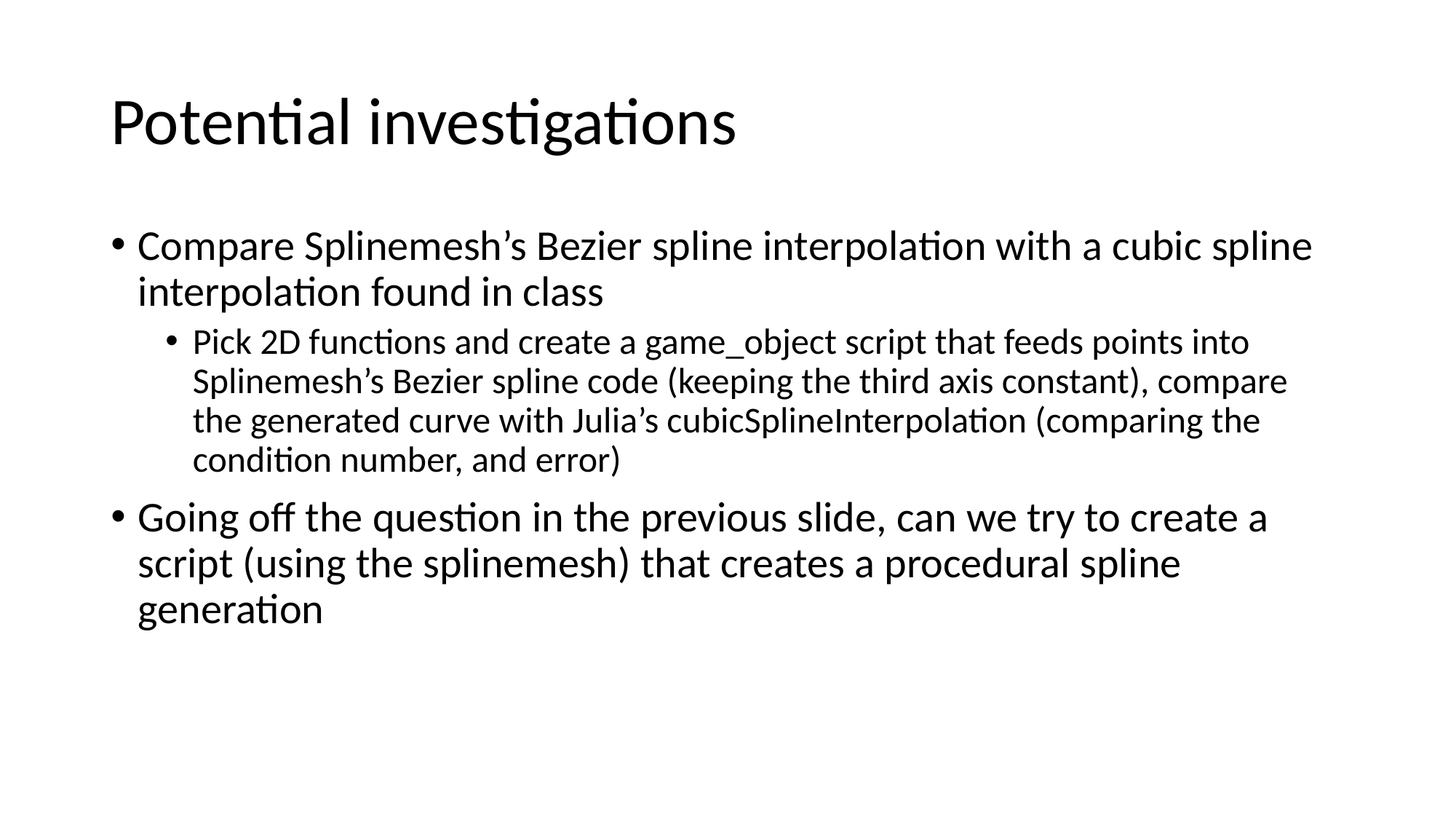

# Potential investigations
Compare Splinemesh’s Bezier spline interpolation with a cubic spline interpolation found in class
Pick 2D functions and create a game_object script that feeds points into Splinemesh’s Bezier spline code (keeping the third axis constant), compare the generated curve with Julia’s cubicSplineInterpolation (comparing the condition number, and error)
Going off the question in the previous slide, can we try to create a script (using the splinemesh) that creates a procedural spline generation